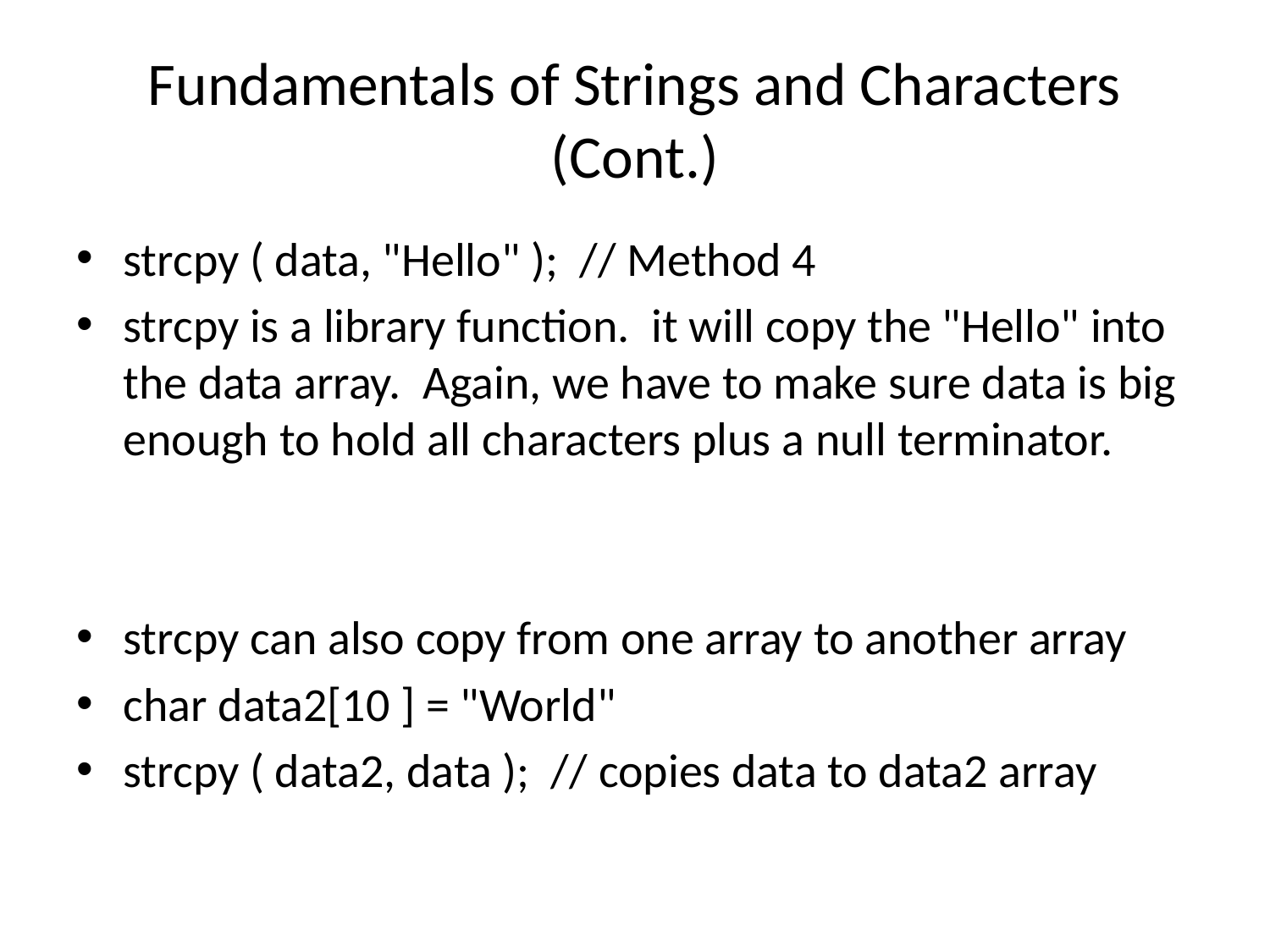

# Fundamentals of Strings and Characters (Cont.)
strcpy ( data, "Hello" );  // Method 4
strcpy is a library function.  it will copy the "Hello" into the data array.  Again, we have to make sure data is big enough to hold all characters plus a null terminator.

strcpy can also copy from one array to another array
char data2[10 ] = "World"
strcpy ( data2, data );  // copies data to data2 array